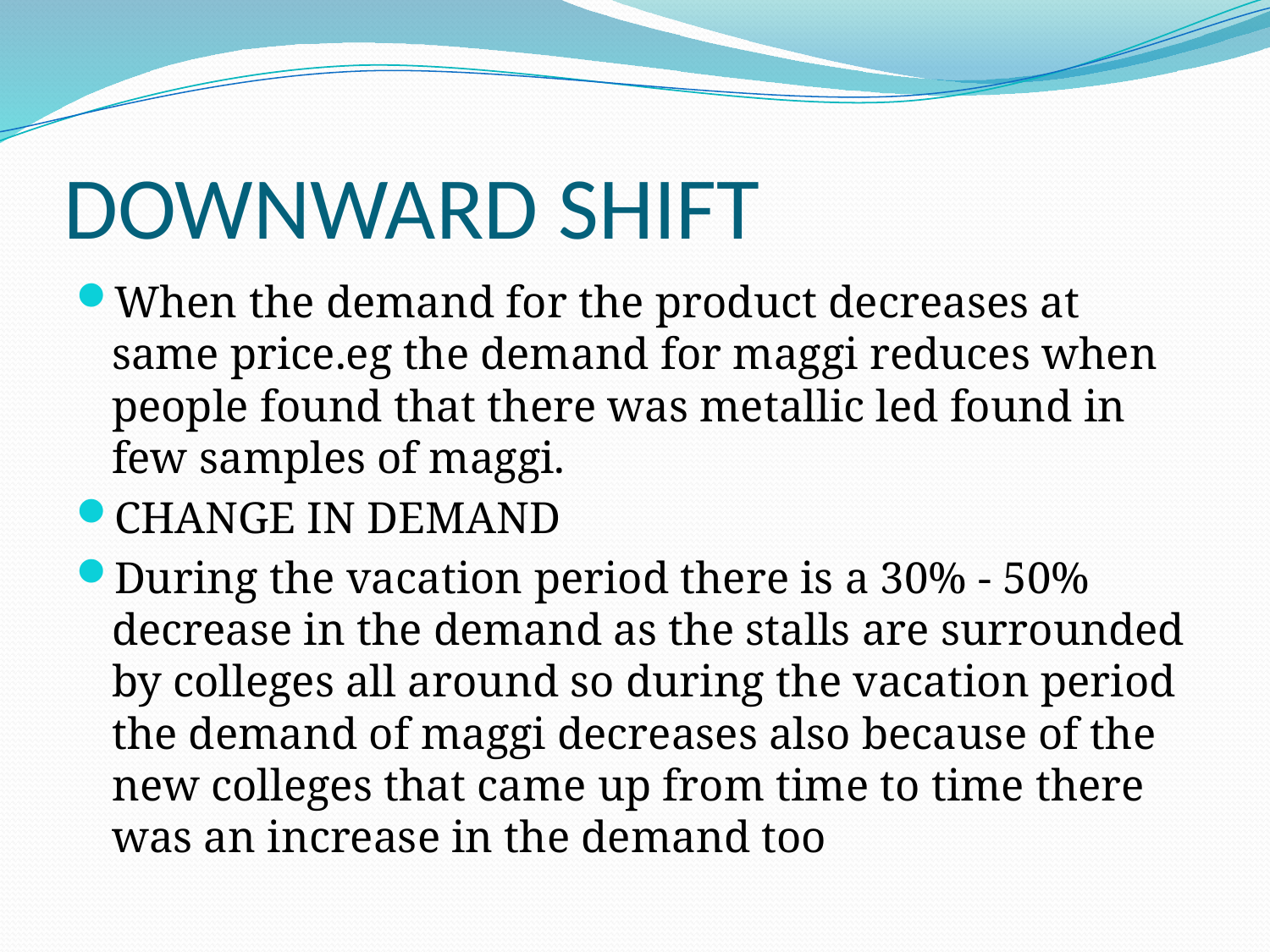

# DOWNWARD SHIFT
When the demand for the product decreases at same price.eg the demand for maggi reduces when people found that there was metallic led found in few samples of maggi.
CHANGE IN DEMAND
During the vacation period there is a 30% - 50% decrease in the demand as the stalls are surrounded by colleges all around so during the vacation period the demand of maggi decreases also because of the new colleges that came up from time to time there was an increase in the demand too